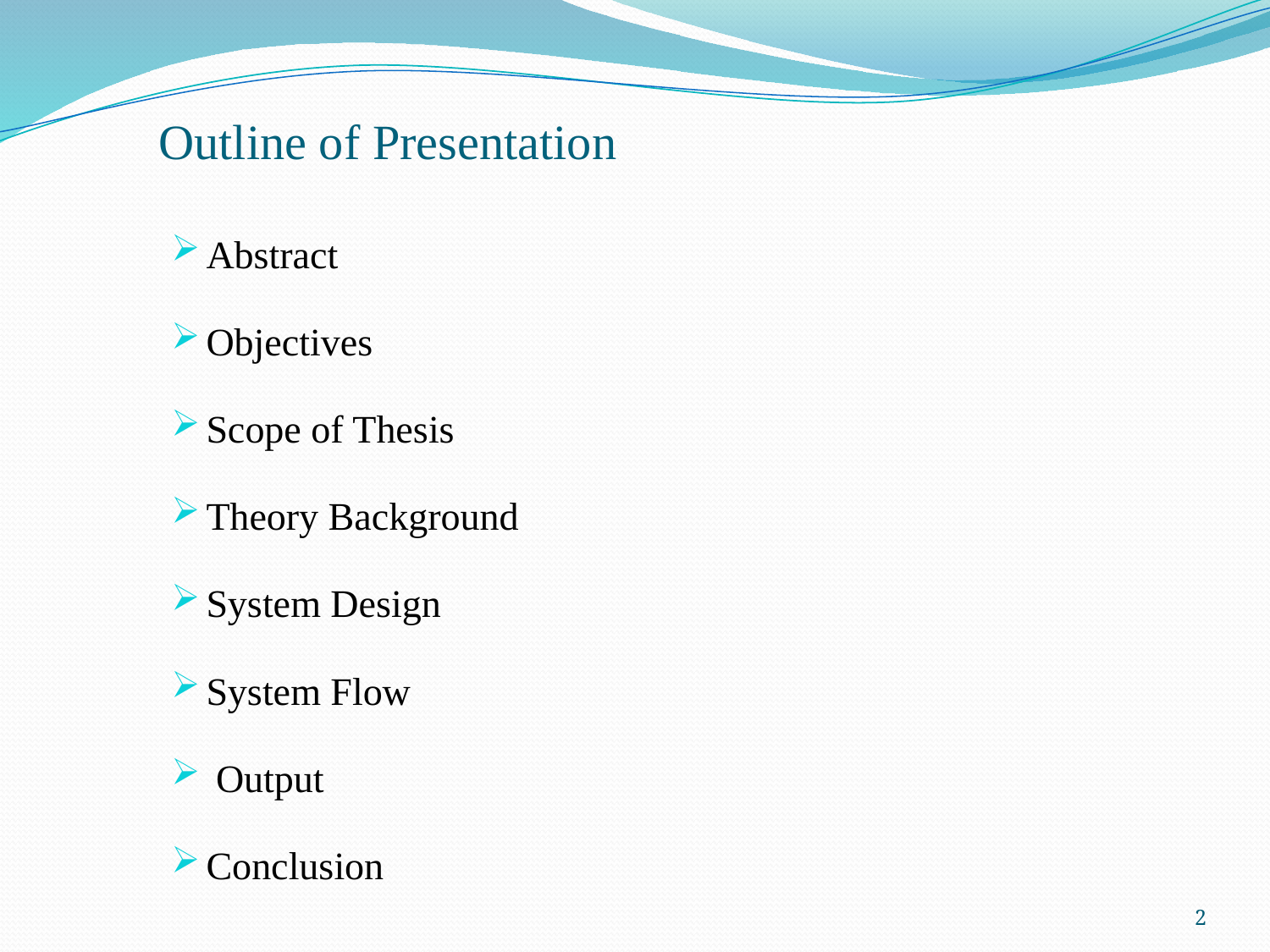

# Outline of Presentation
Abstract
Objectives
Scope of Thesis
Theory Background
System Design
System Flow
 Output
Conclusion

2